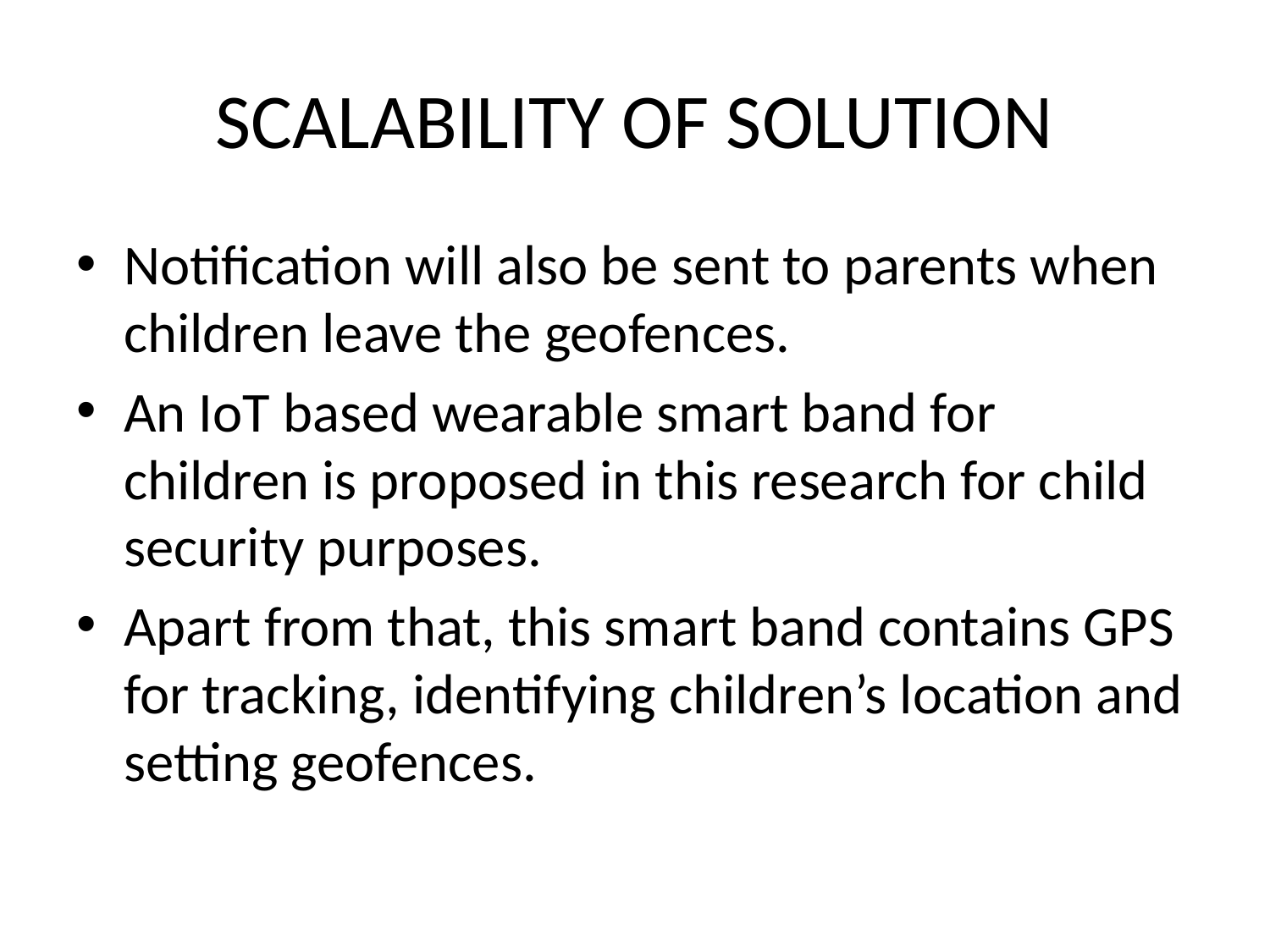

# SCALABILITY OF SOLUTION
Notification will also be sent to parents when children leave the geofences.
An IoT based wearable smart band for children is proposed in this research for child security purposes.
Apart from that, this smart band contains GPS for tracking, identifying children’s location and setting geofences.